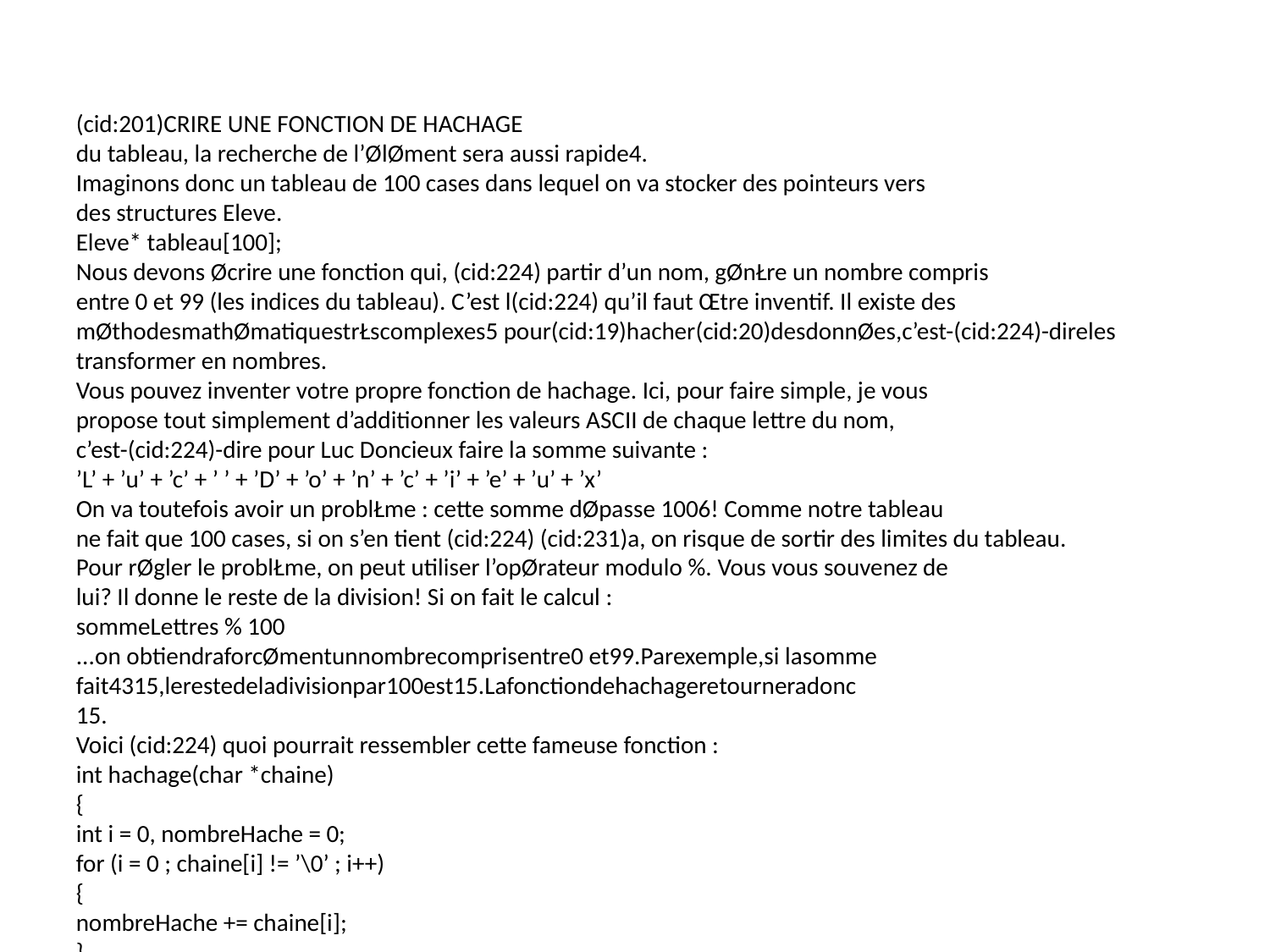

(cid:201)CRIRE UNE FONCTION DE HACHAGE
du tableau, la recherche de l’ØlØment sera aussi rapide4.
Imaginons donc un tableau de 100 cases dans lequel on va stocker des pointeurs vers
des structures Eleve.
Eleve* tableau[100];
Nous devons Øcrire une fonction qui, (cid:224) partir d’un nom, gØnŁre un nombre compris
entre 0 et 99 (les indices du tableau). C’est l(cid:224) qu’il faut Œtre inventif. Il existe des
mØthodesmathØmatiquestrŁscomplexes5 pour(cid:19)hacher(cid:20)desdonnØes,c’est-(cid:224)-direles
transformer en nombres.
Vous pouvez inventer votre propre fonction de hachage. Ici, pour faire simple, je vous
propose tout simplement d’additionner les valeurs ASCII de chaque lettre du nom,
c’est-(cid:224)-dire pour Luc Doncieux faire la somme suivante :
’L’ + ’u’ + ’c’ + ’ ’ + ’D’ + ’o’ + ’n’ + ’c’ + ’i’ + ’e’ + ’u’ + ’x’
On va toutefois avoir un problŁme : cette somme dØpasse 1006! Comme notre tableau
ne fait que 100 cases, si on s’en tient (cid:224) (cid:231)a, on risque de sortir des limites du tableau.
Pour rØgler le problŁme, on peut utiliser l’opØrateur modulo %. Vous vous souvenez de
lui? Il donne le reste de la division! Si on fait le calcul :
sommeLettres % 100
...on obtiendraforcØmentunnombrecomprisentre0 et99.Parexemple,si lasomme
fait4315,lerestedeladivisionpar100est15.Lafonctiondehachageretourneradonc
15.
Voici (cid:224) quoi pourrait ressembler cette fameuse fonction :
int hachage(char *chaine)
{
int i = 0, nombreHache = 0;
for (i = 0 ; chaine[i] != ’\0’ ; i++)
{
nombreHache += chaine[i];
}
nombreHache %= 100;
return nombreHache;
}
4. Onditquec’estunecomplexitØenO(1)carontrouvedirectementl’ØlØmentquel’onrecherche.
Ene(cid:27)et,lafonctiondehachagenousretourneunindice:ilsu(cid:30)tde(cid:19)sauter(cid:20)directement(cid:224)lacase
correspondantedutableau.Plusbesoindeparcourirtouteslescases!
5. Les algorithmes MD5 et SHA1 sont des fonctions de hachage cØlŁbres, mais elles sont trop
poussØespournousici.
6. Je vous rappelle que chaque lettre dans la table ASCII peut Œtre numØrotØe jusqu’(cid:224) 255. On a
doncvitefaitdedØpasser100.
507